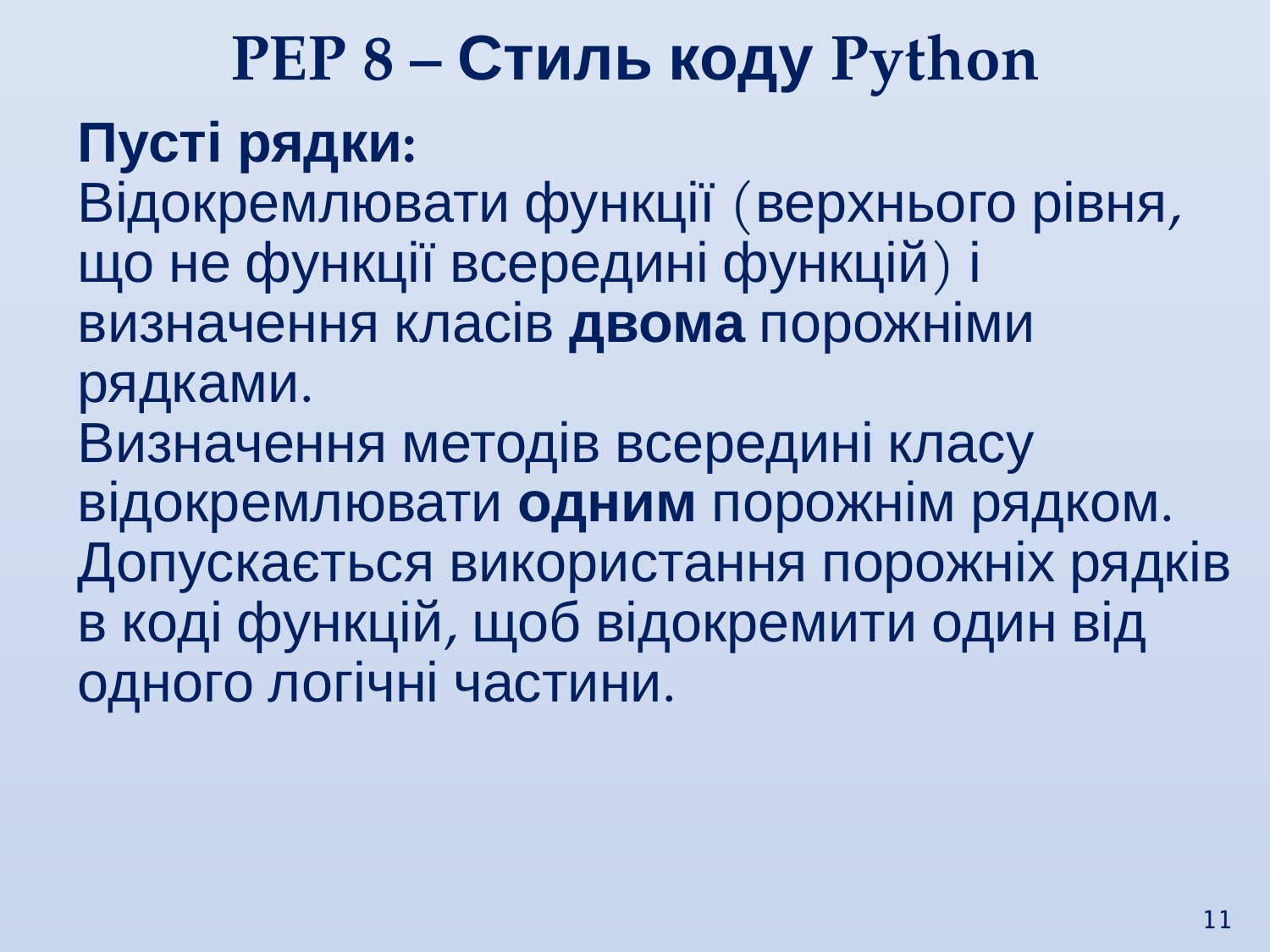

PEP 8 – Стиль коду Python
Пусті рядки:
Відокремлювати функції (верхнього рівня, що не функції всередині функцій) і визначення класів двома порожніми рядками.
Визначення методів всередині класу відокремлювати одним порожнім рядком.
Допускається використання порожніх рядків в коді функцій, щоб відокремити один від одного логічні частини.
11